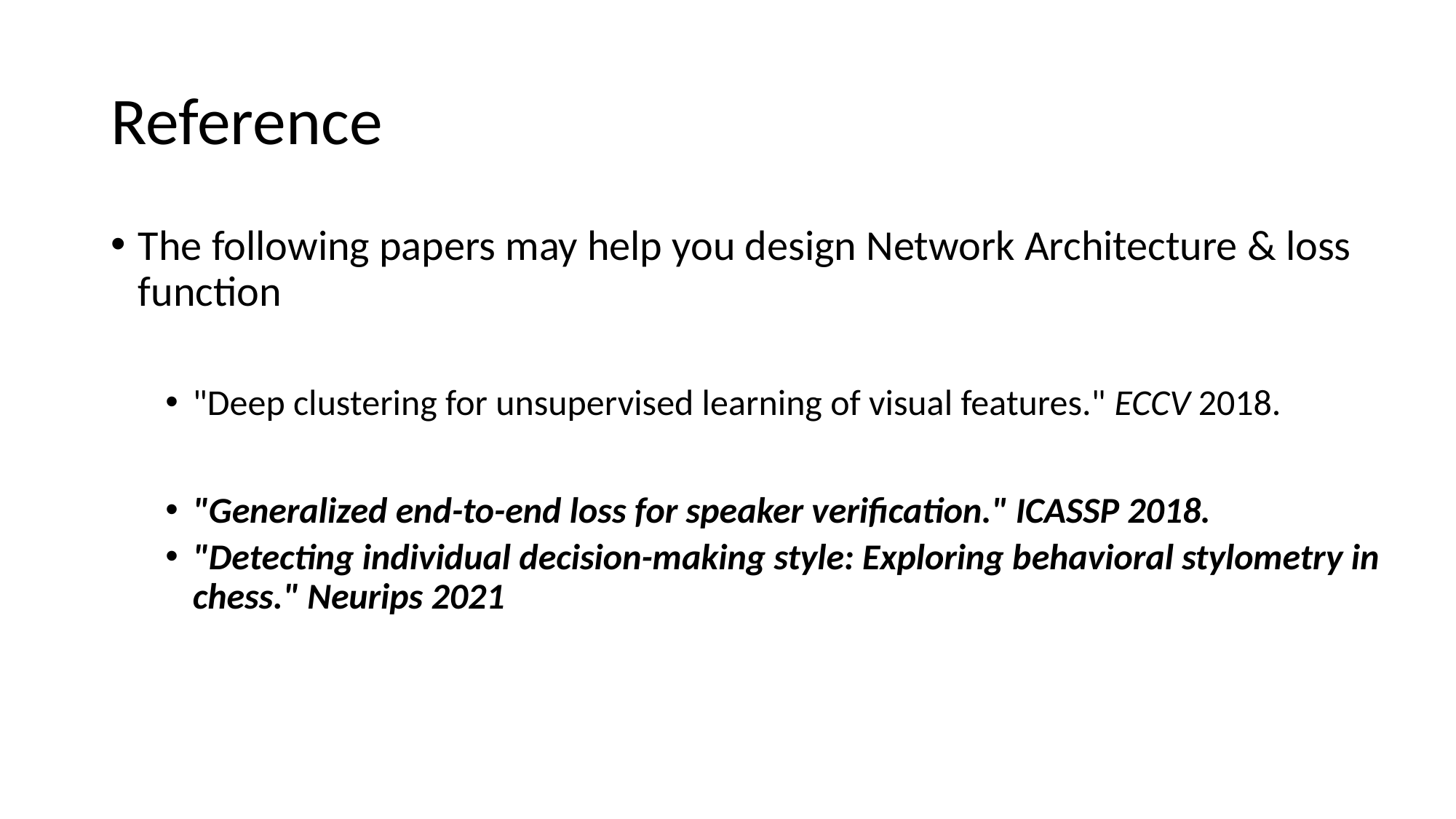

# Reference
The following papers may help you design Network Architecture & loss function

"Deep clustering for unsupervised learning of visual features." ECCV 2018.

"Generalized end-to-end loss for speaker verification." ICASSP 2018.
"Detecting individual decision-making style: Exploring behavioral stylometry in chess." Neurips 2021